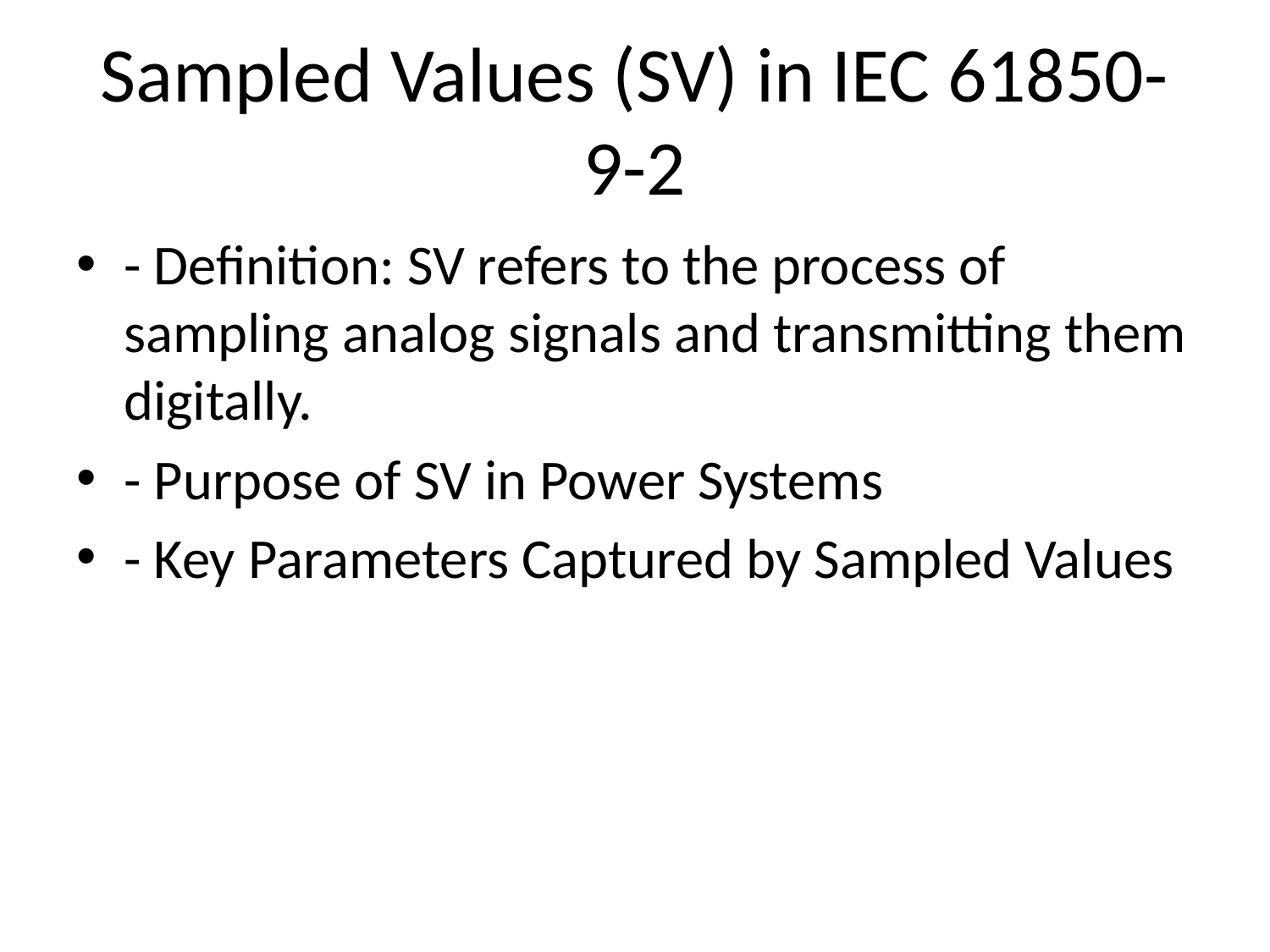

# Sampled Values (SV) in IEC 61850-9-2
- Definition: SV refers to the process of sampling analog signals and transmitting them digitally.
- Purpose of SV in Power Systems
- Key Parameters Captured by Sampled Values